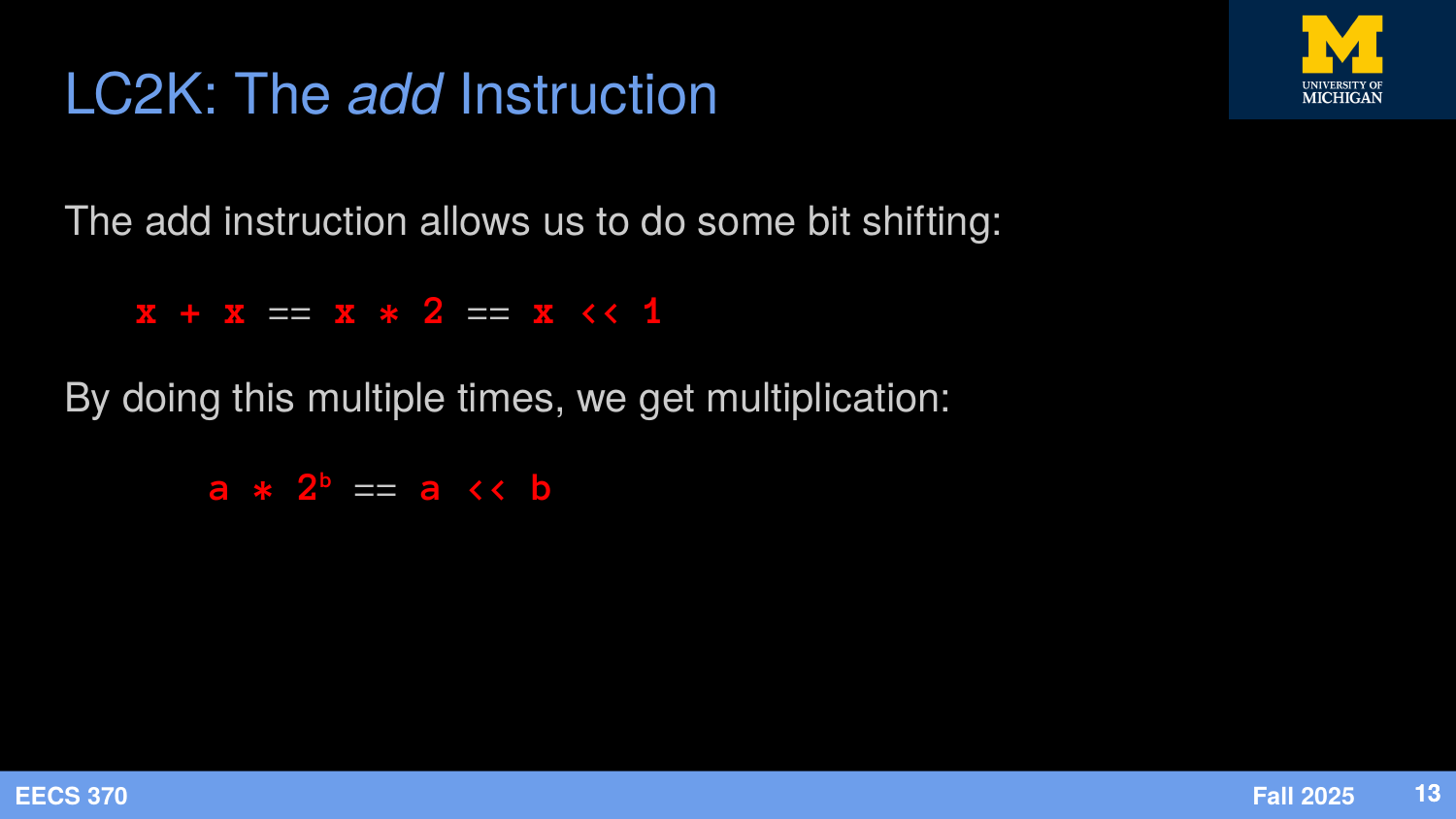

# LC2K: The add Instruction
The add instruction allows us to do some bit shifting:
x + x == x * 2 == x << 1
By doing this multiple times, we get multiplication:
	a * 2b == a << b

13